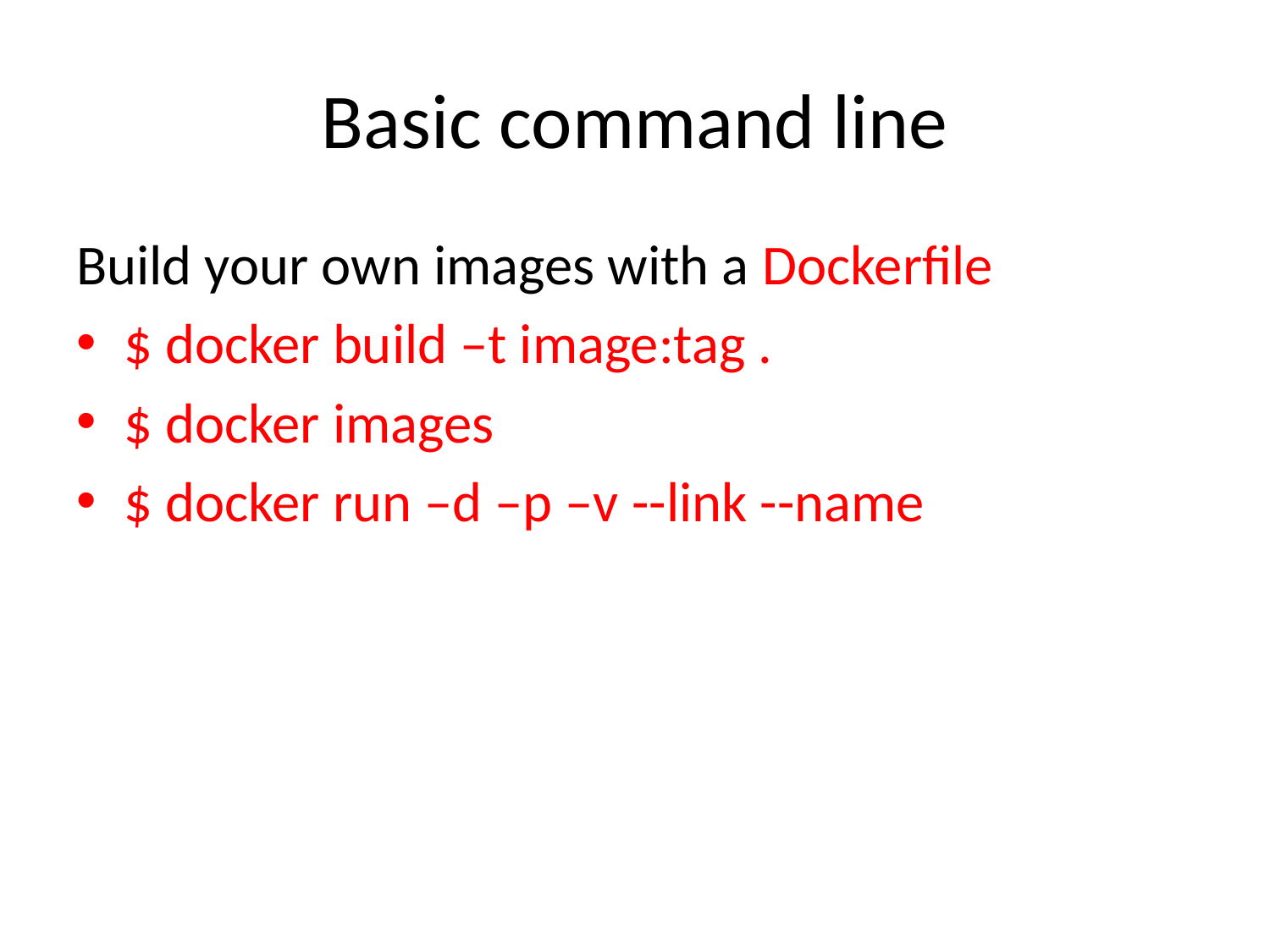

# Basic command line
Build your own images with a Dockerfile
$ docker build –t image:tag .
$ docker images
$ docker run –d –p –v --link --name